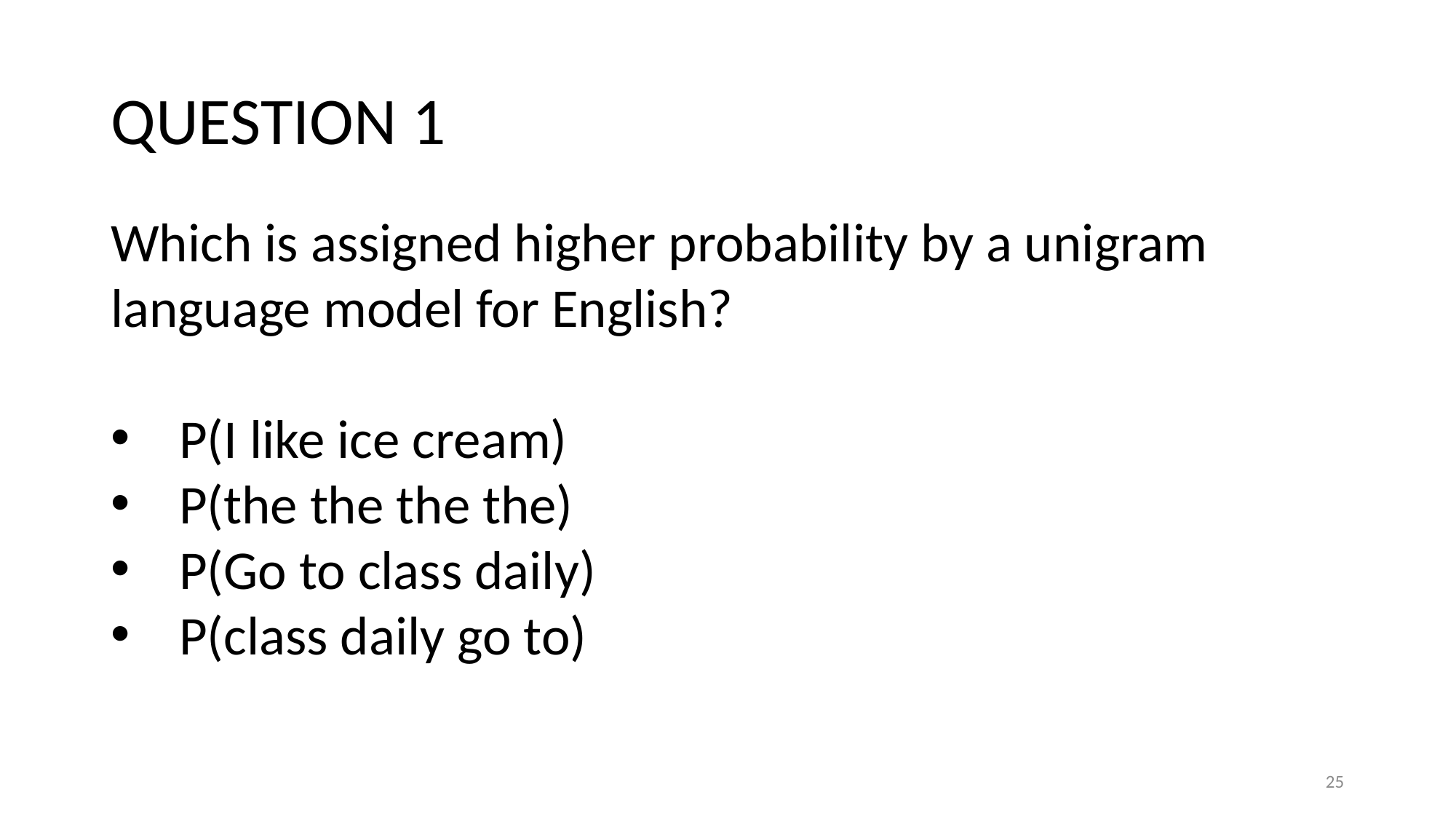

# QUESTION 1
Which is assigned higher probability by a unigram language model for English?

P(I like ice cream)
P(the the the the)
P(Go to class daily)
P(class daily go to)
25